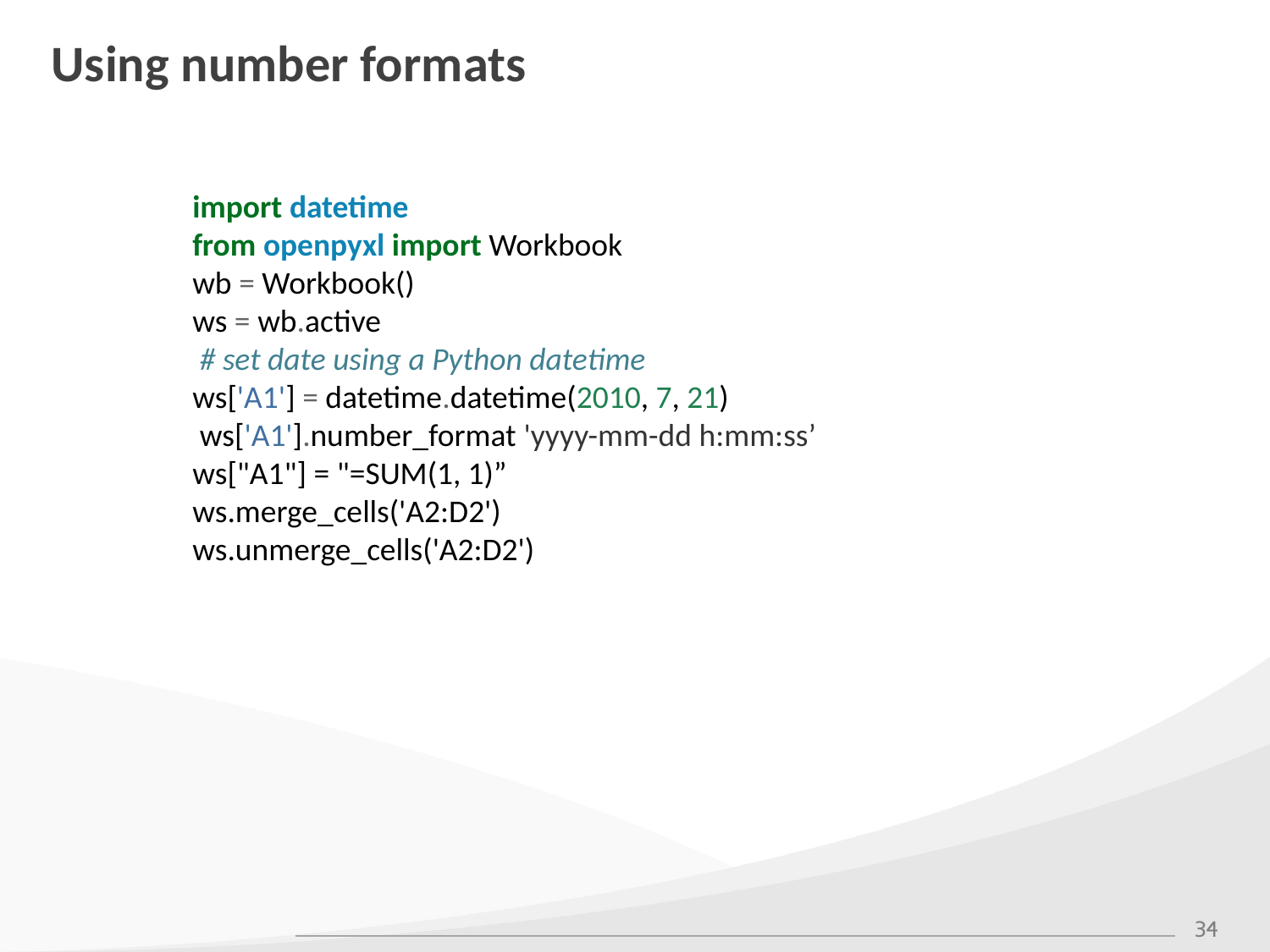

# Using number formats
import datetime
from openpyxl import Workbook
wb = Workbook()
ws = wb.active
 # set date using a Python datetime
ws['A1'] = datetime.datetime(2010, 7, 21)
 ws['A1'].number_format 'yyyy-mm-dd h:mm:ss’
ws["A1"] = "=SUM(1, 1)”
ws.merge_cells('A2:D2')
ws.unmerge_cells('A2:D2')